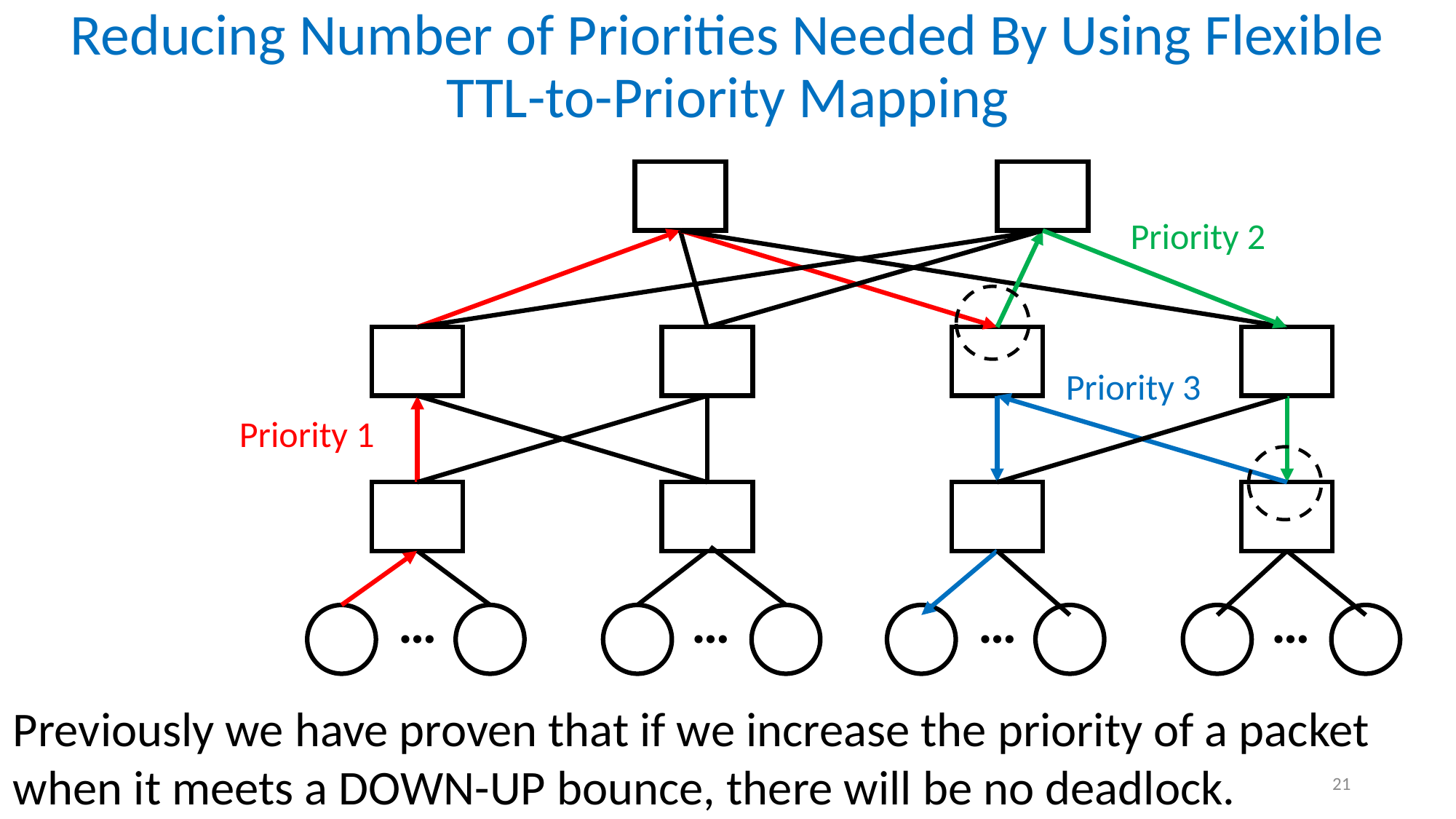

Reducing Number of Priorities Needed By Using Flexible TTL-to-Priority Mapping

Priority 2

Priority 3
Priority 1

…
…
…
…

Previously we have proven that if we increase the priority of a packet when it meets a DOWN-UP bounce, there will be no deadlock.
21